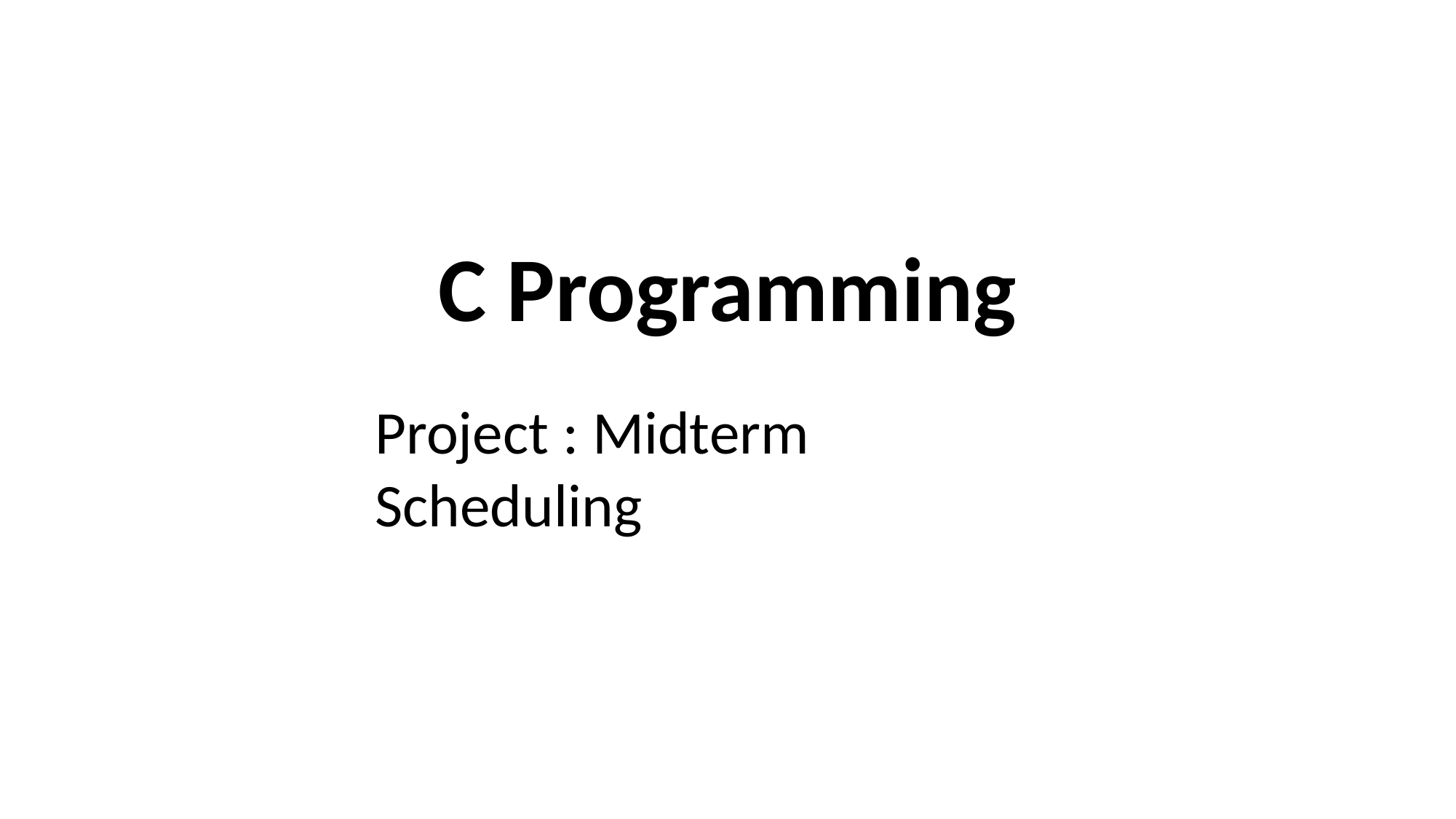

# C Programming
Project : Midterm Scheduling